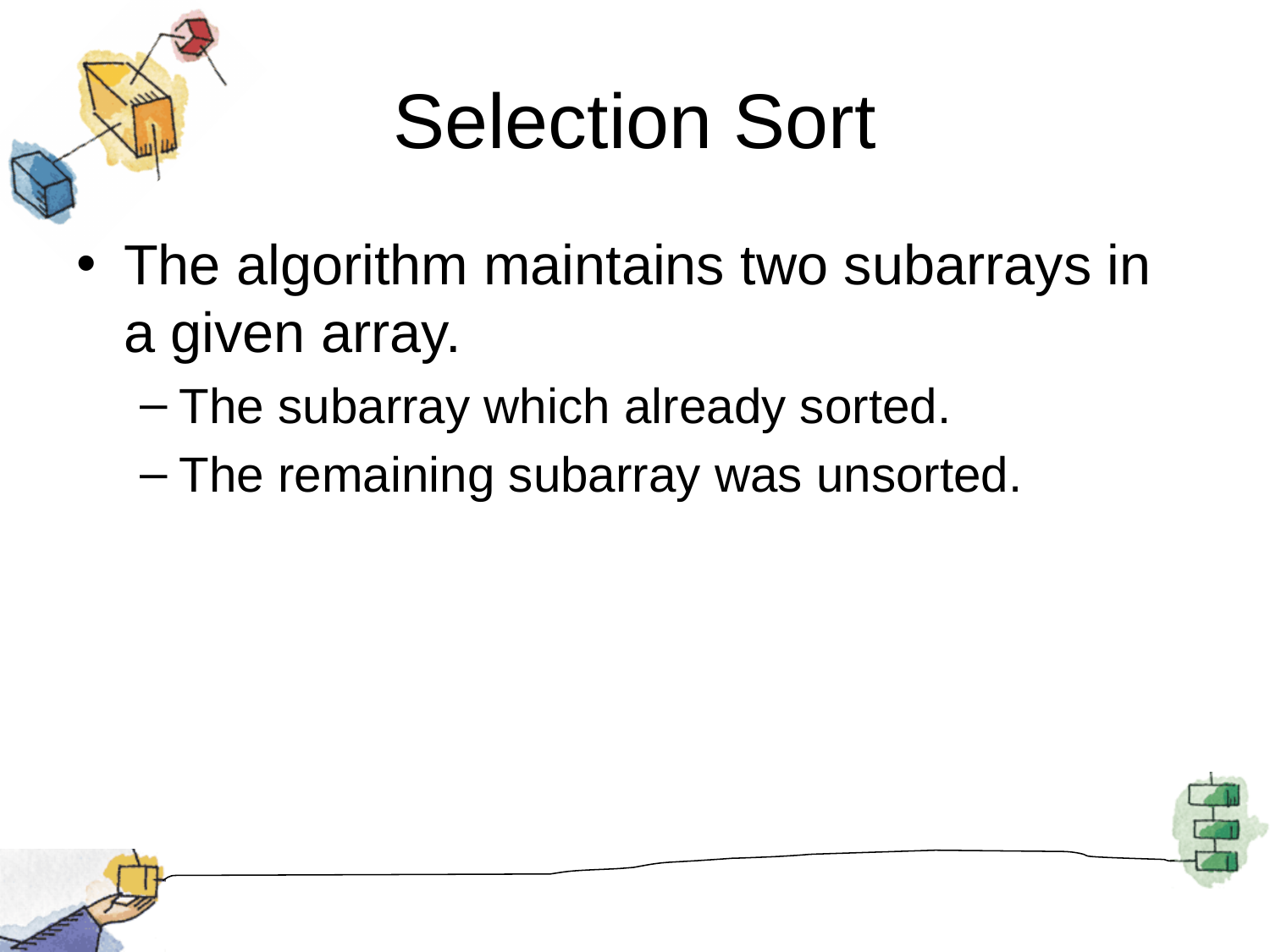

# Selection Sort
The algorithm maintains two subarrays in a given array.
The subarray which already sorted.
The remaining subarray was unsorted.